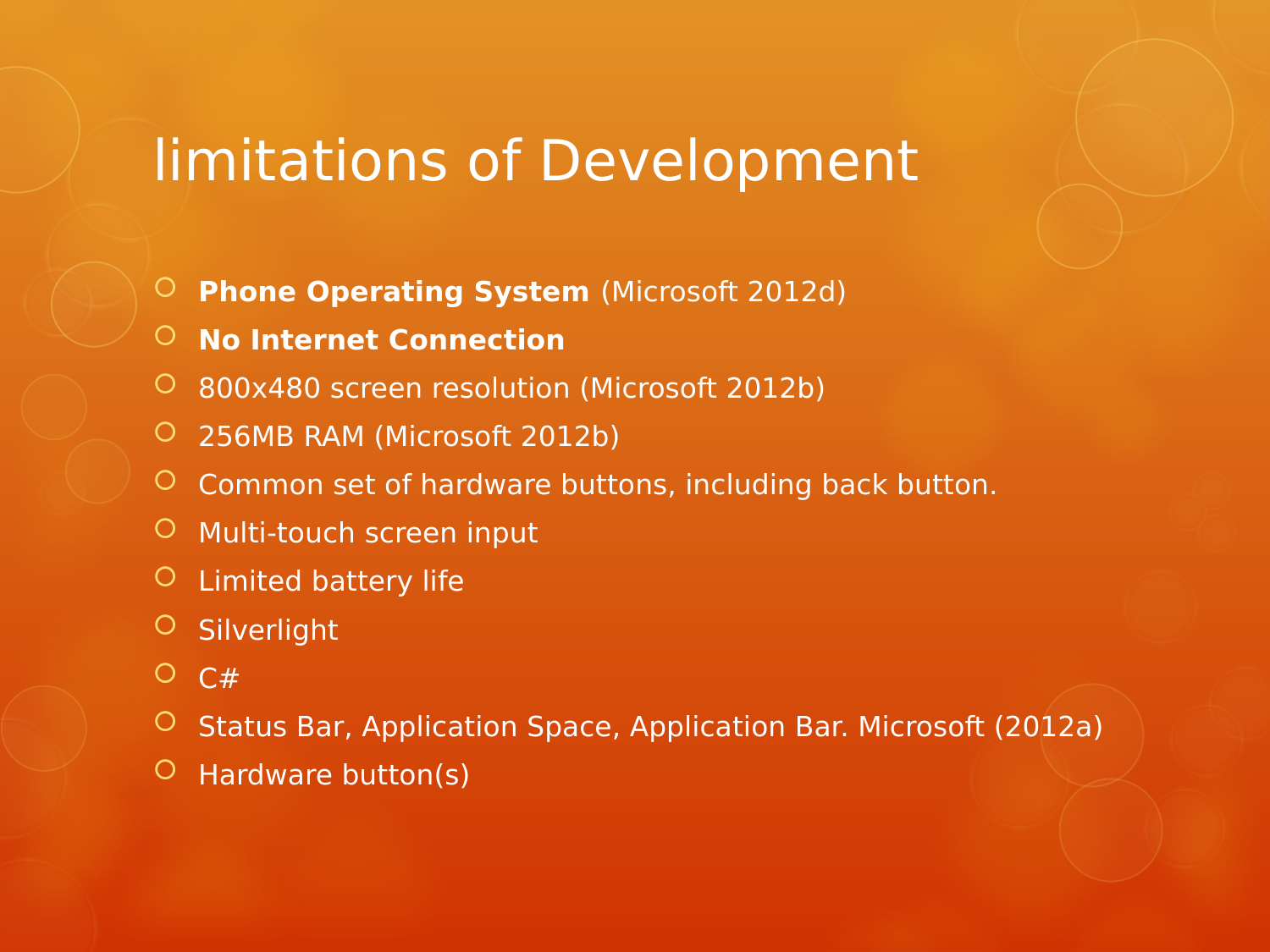

# limitations of Development
Phone Operating System (Microsoft 2012d)
No Internet Connection
800x480 screen resolution (Microsoft 2012b)
256MB RAM (Microsoft 2012b)
Common set of hardware buttons, including back button.
Multi-touch screen input
Limited battery life
Silverlight
C#
Status Bar, Application Space, Application Bar. Microsoft (2012a)
Hardware button(s)